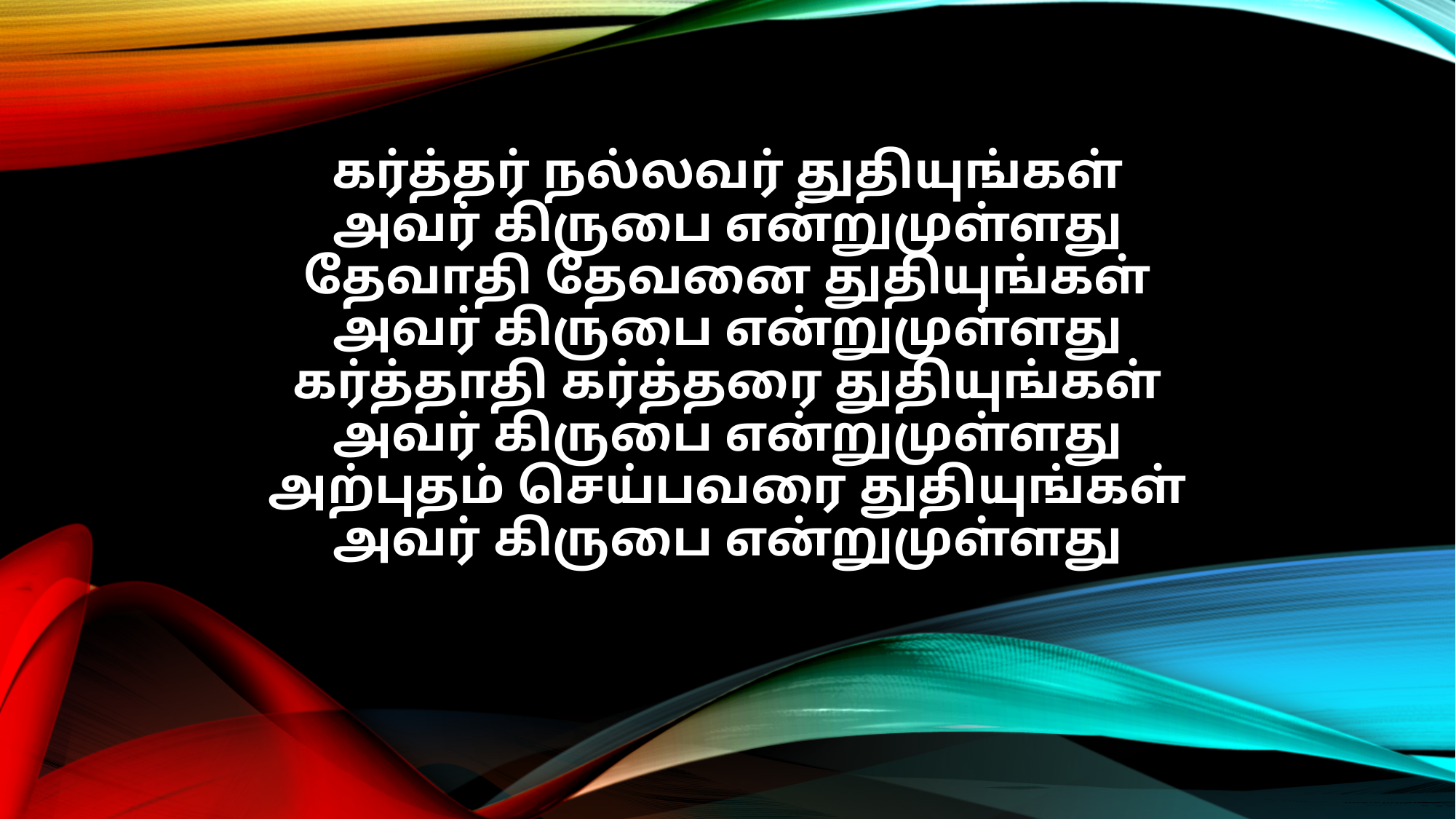

கர்த்தர் நல்லவர் துதியுங்கள்
அவர் கிருபை என்றுமுள்ளது
தேவாதி தேவனை துதியுங்கள்
அவர் கிருபை என்றுமுள்ளது
கர்த்தாதி கர்த்தரை துதியுங்கள்
அவர் கிருபை என்றுமுள்ளது
அற்புதம் செய்பவரை துதியுங்கள்
அவர் கிருபை என்றுமுள்ளது